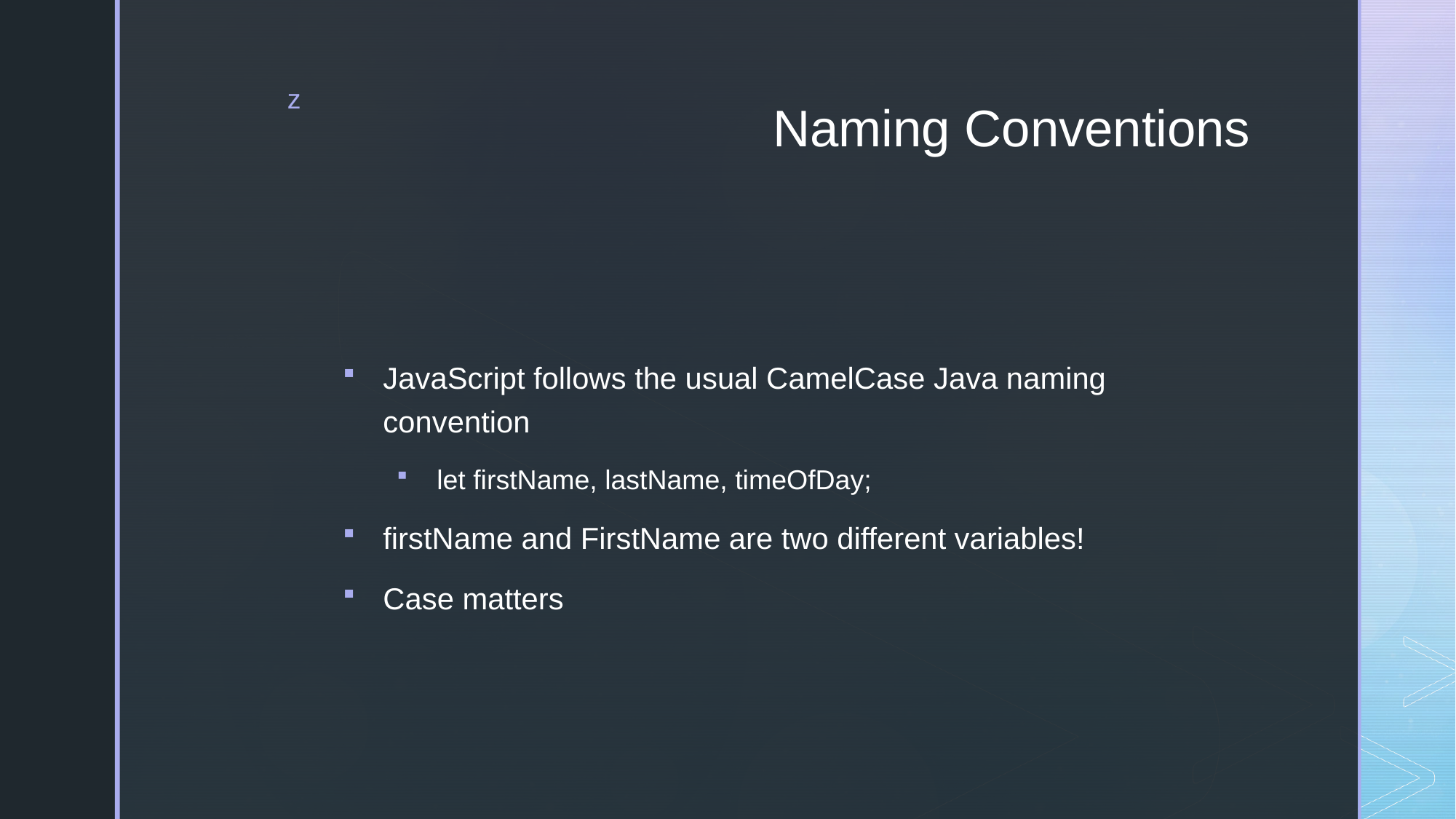

# Naming Conventions
JavaScript follows the usual CamelCase Java naming convention
let firstName, lastName, timeOfDay;
firstName and FirstName are two different variables!
Case matters